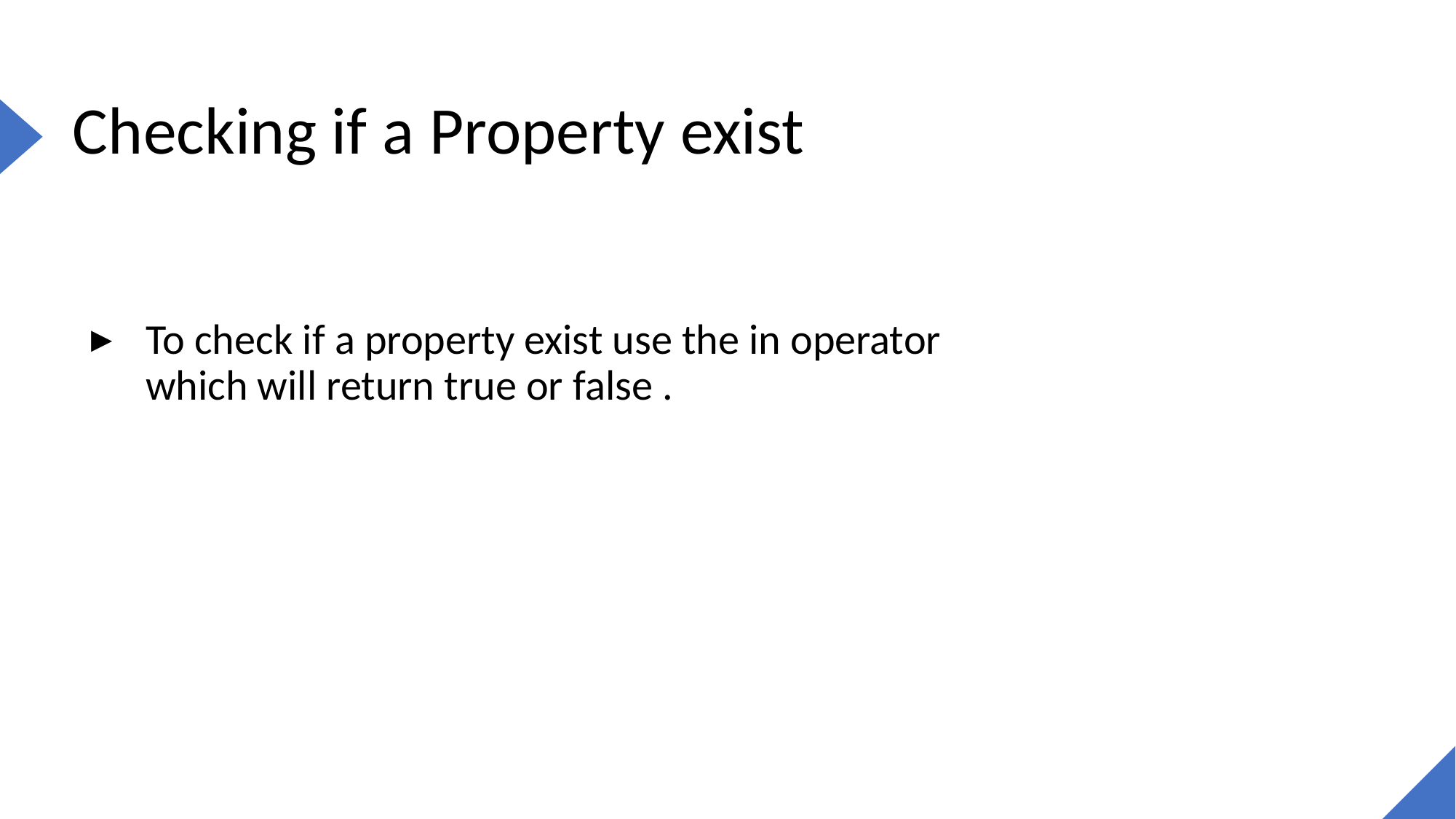

# Checking if a Property exist
To check if a property exist use the in operator which will return true or false .